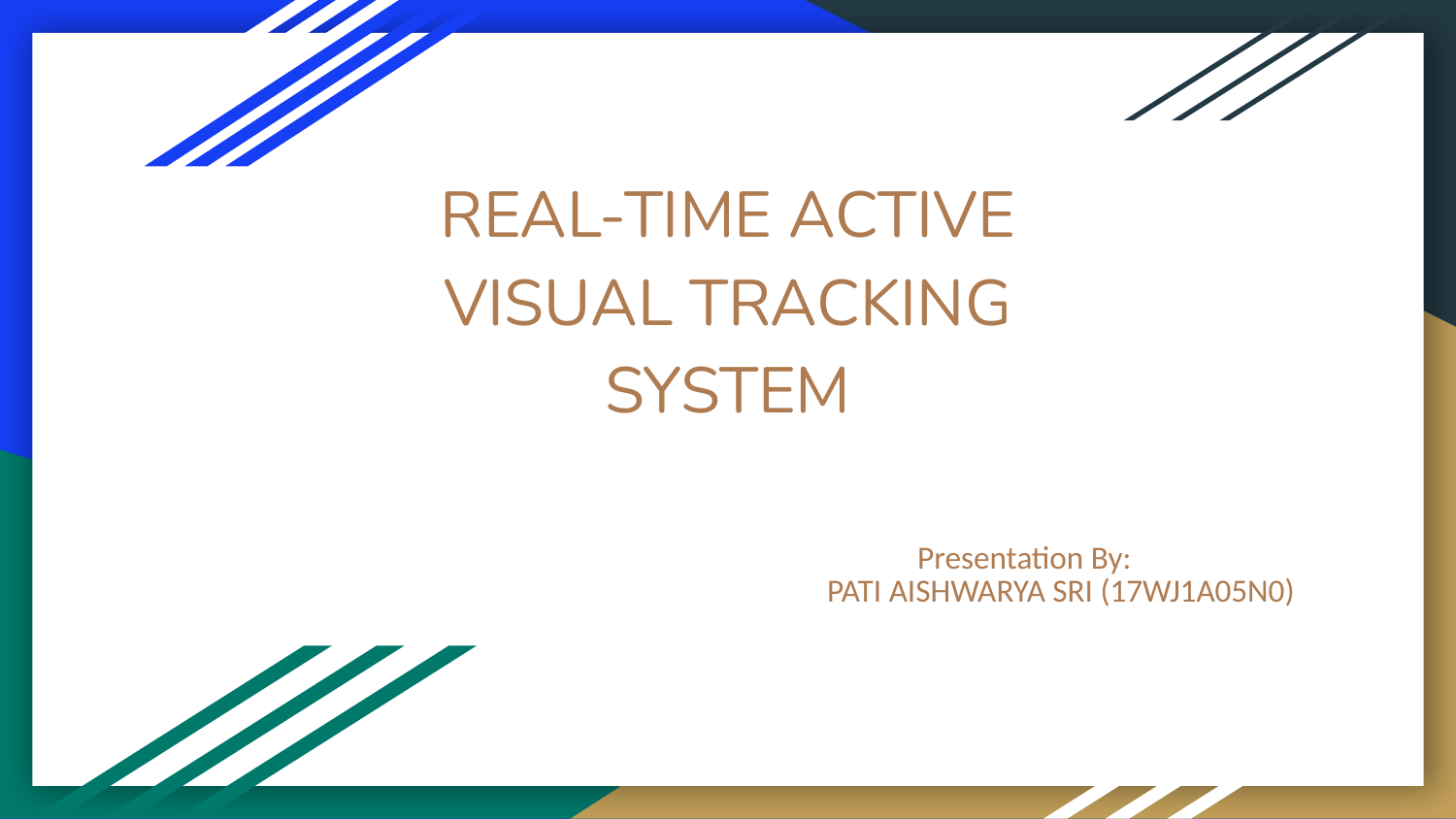

# REAL-TIME ACTIVE VISUAL TRACKING SYSTEM
Presentation By:
PATI AISHWARYA SRI (17WJ1A05N0)